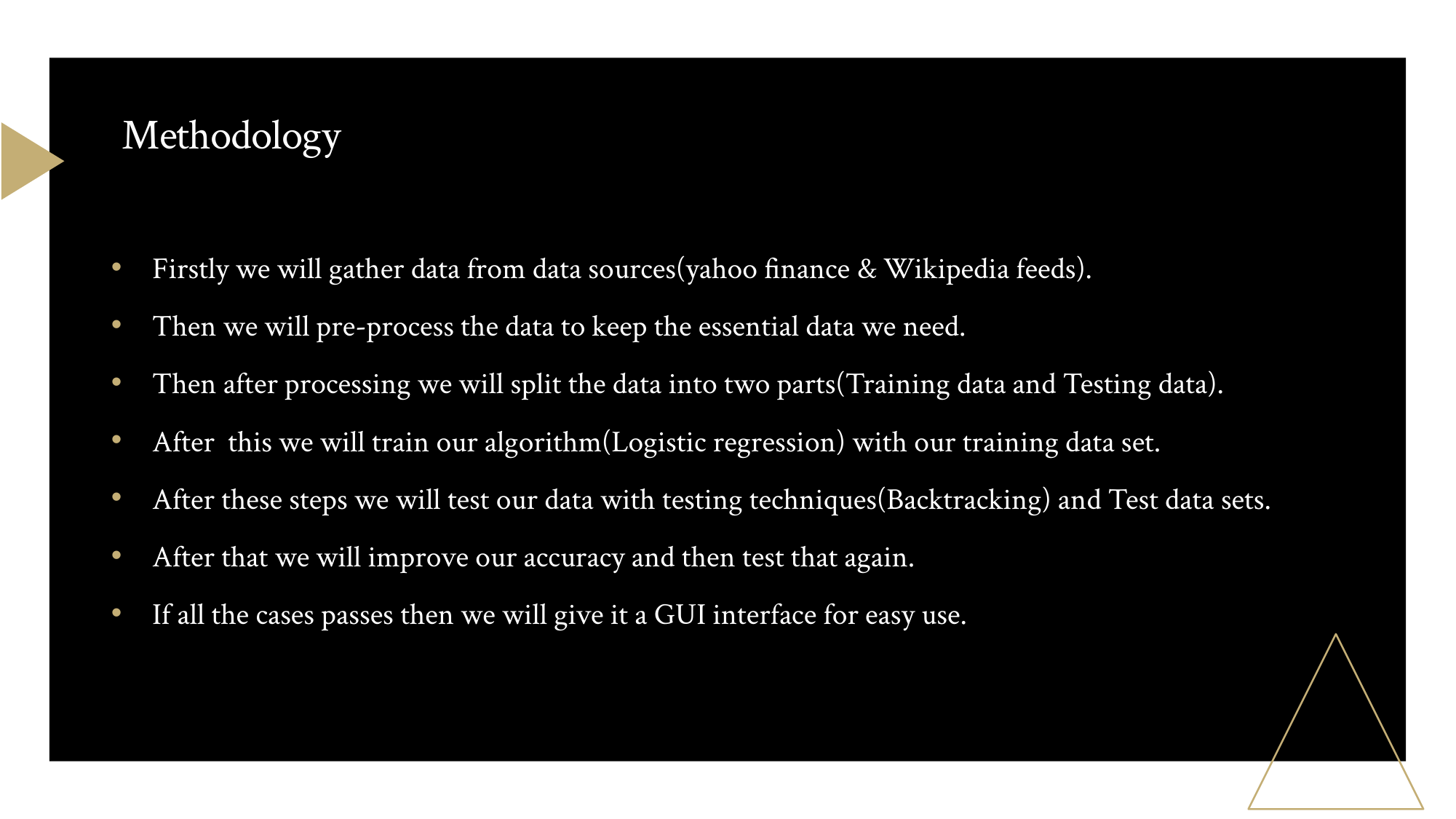

# Methodology
Firstly we will gather data from data sources(yahoo finance & Wikipedia feeds).
Then we will pre-process the data to keep the essential data we need.
Then after processing we will split the data into two parts(Training data and Testing data).
After  this we will train our algorithm(Logistic regression) with our training data set.
After these steps we will test our data with testing techniques(Backtracking) and Test data sets.
After that we will improve our accuracy and then test that again.
If all the cases passes then we will give it a GUI interface for easy use.